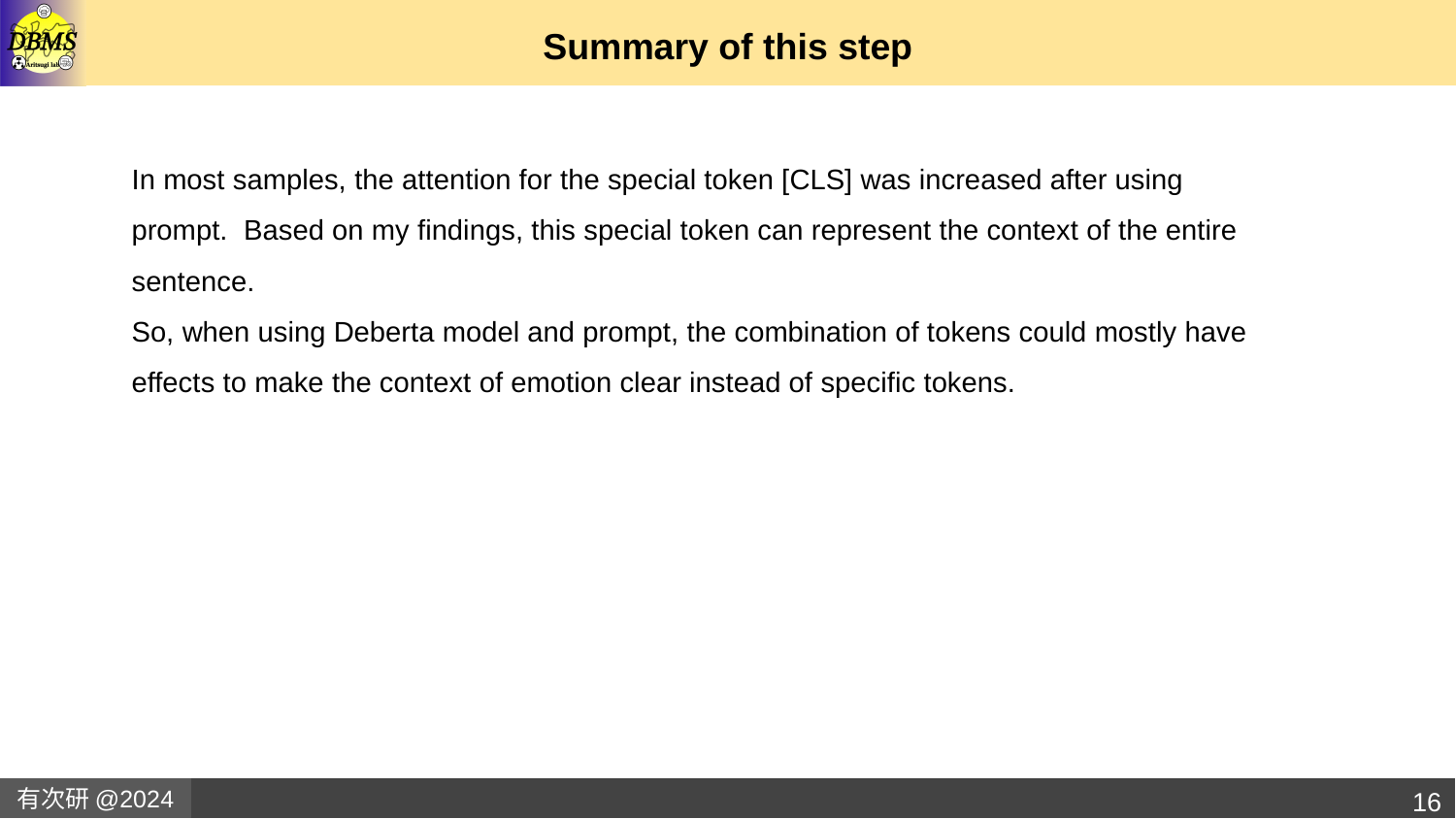

# Summary of this step
In most samples, the attention for the special token [CLS] was increased after using prompt.  Based on my findings, this special token can represent the context of the entire sentence.
So, when using Deberta model and prompt, the combination of tokens could mostly have effects to make the context of emotion clear instead of specific tokens.
16